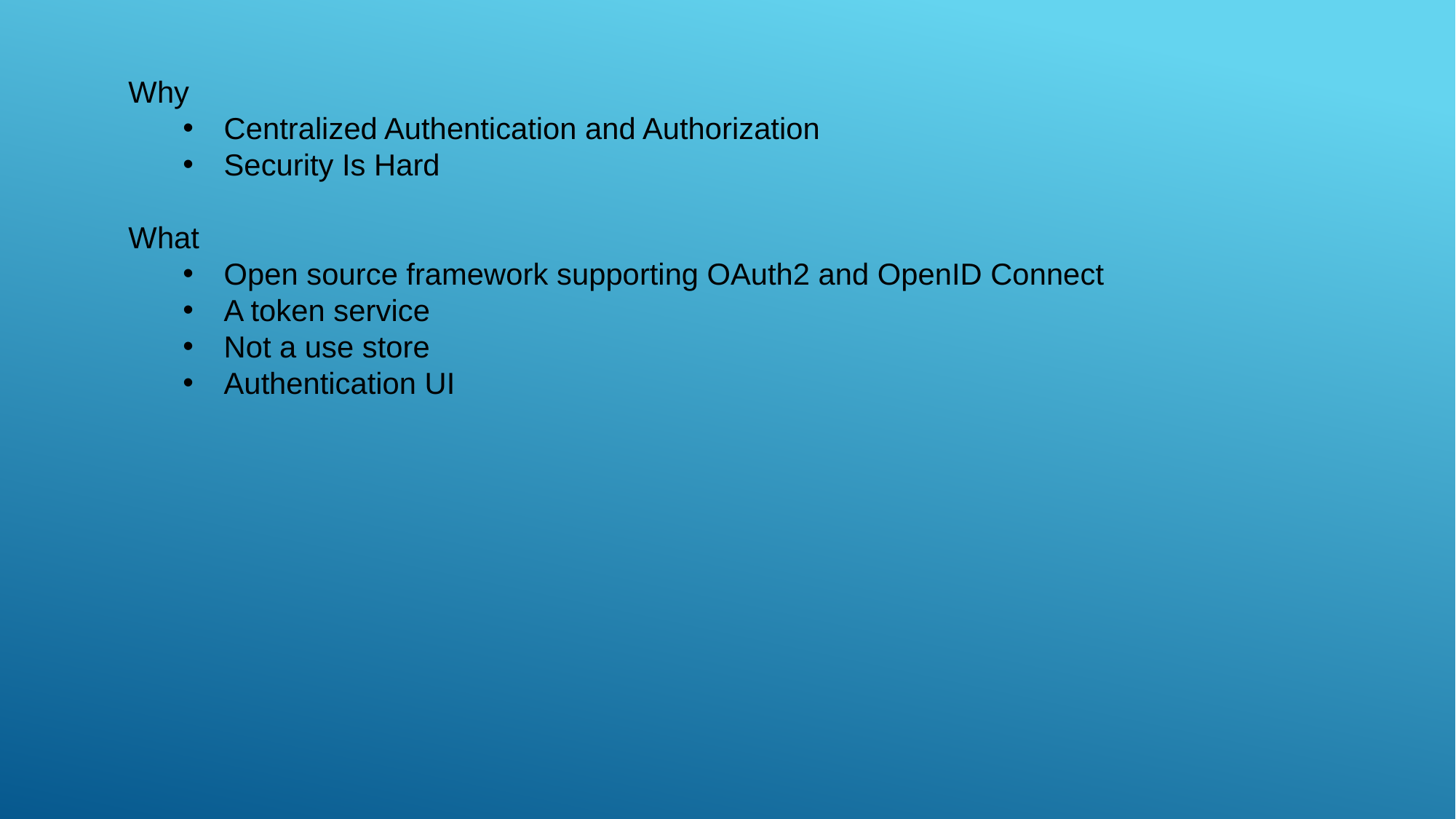

Why
Centralized Authentication and Authorization
Security Is Hard

What
Open source framework supporting OAuth2 and OpenID Connect
A token service
Not a use store
Authentication UI